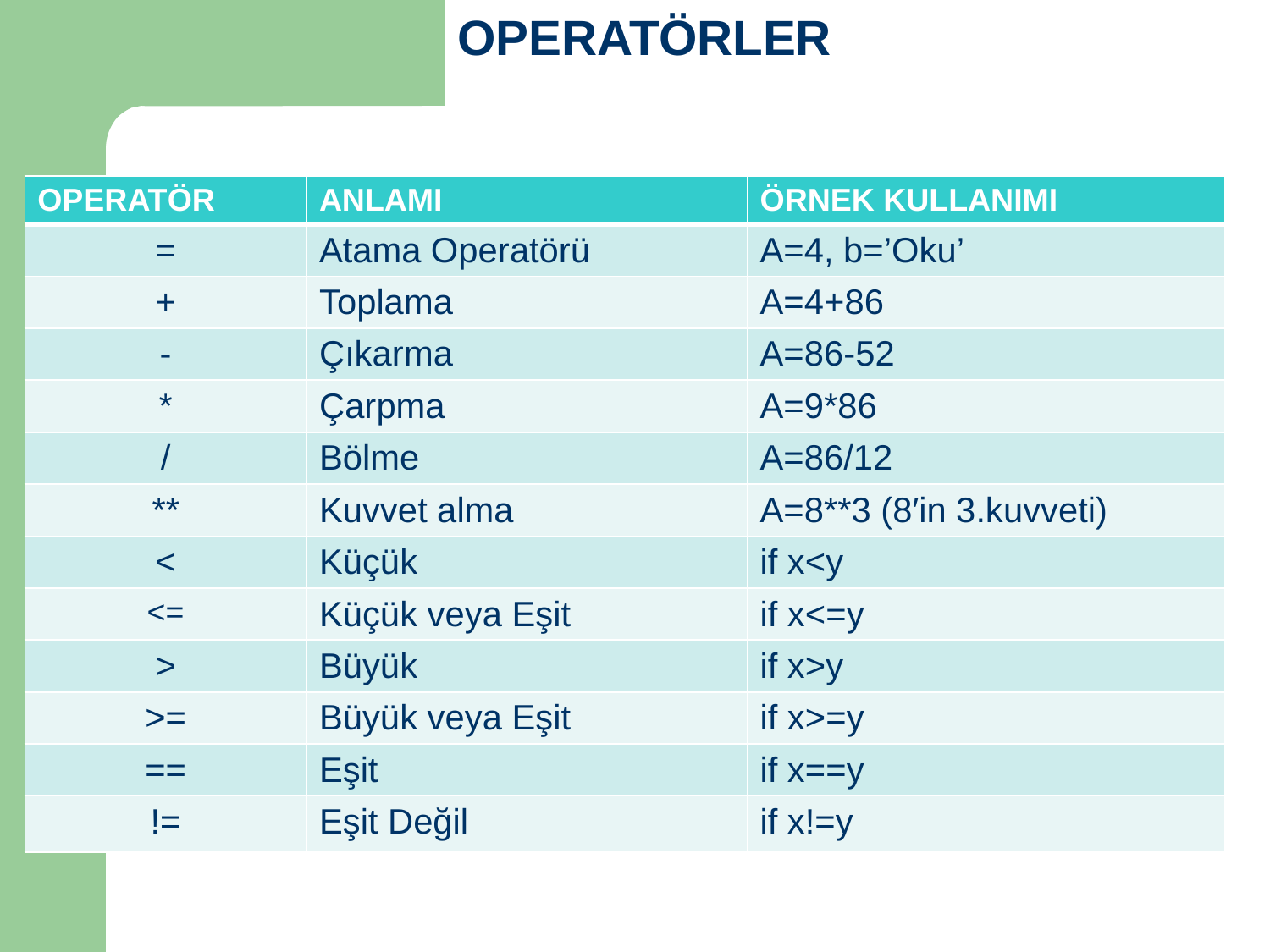

OPERATÖRLER

| OPERATÖR | ANLAMI | ÖRNEK KULLANIMI |
| --- | --- | --- |
| = | Atama Operatörü | A=4, b=’Oku’ |
| + | Toplama | A=4+86 |
| - | Çıkarma | A=86-52 |
| \* | Çarpma | A=9\*86 |
| / | Bölme | A=86/12 |
| \*\* | Kuvvet alma | A=8\*\*3 (8′in 3.kuvveti) |
| < | Küçük | if x<y |
| <= | Küçük veya Eşit | if x<=y |
| > | Büyük | if x>y |
| >= | Büyük veya Eşit | if x>=y |
| == | Eşit | if x==y |
| != | Eşit Değil | if x!=y |